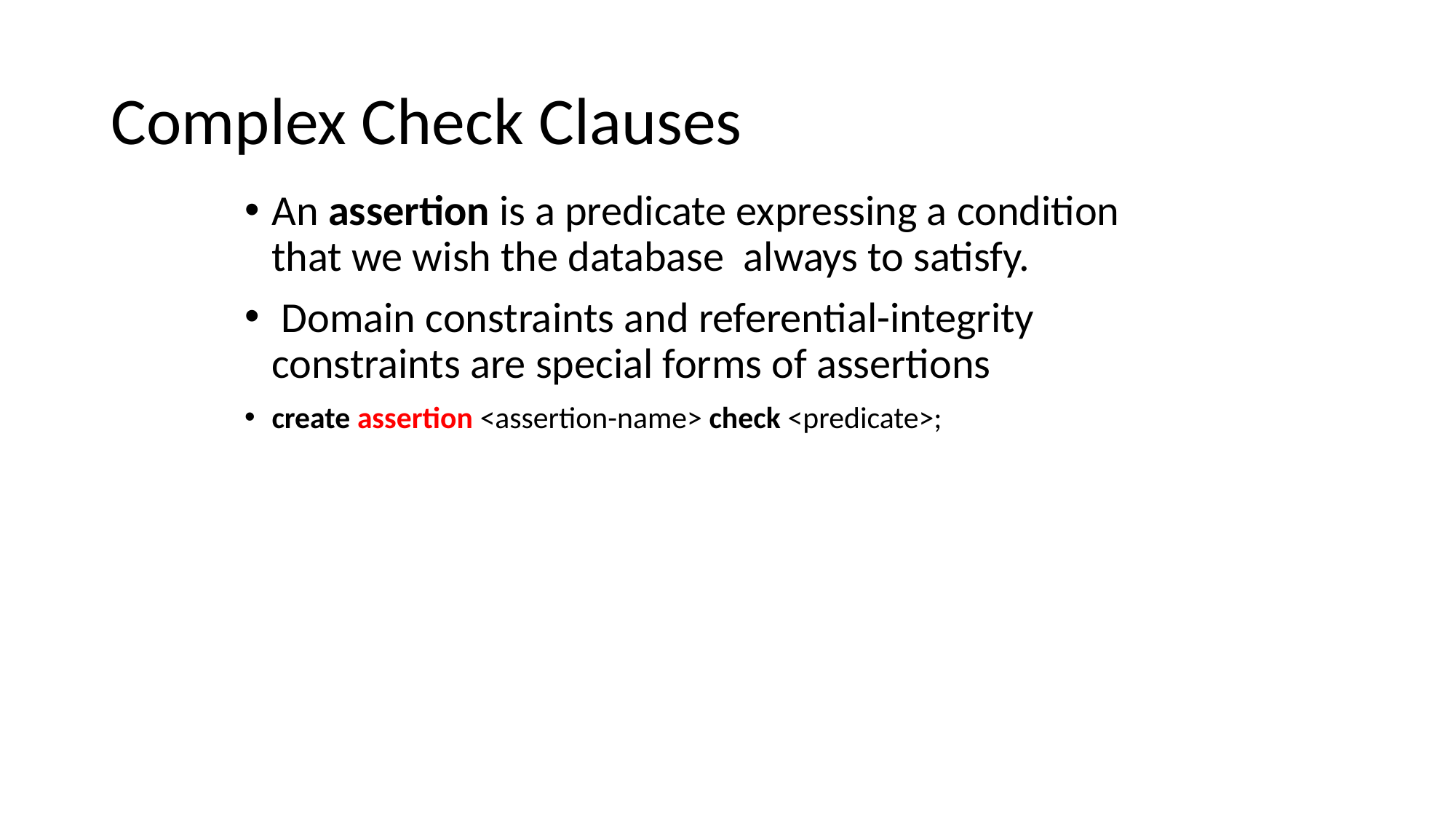

# Complex Check Clauses
An assertion is a predicate expressing a condition that we wish the database  always to satisfy.
 Domain constraints and referential-integrity constraints are special forms of assertions
create assertion <assertion-name> check <predicate>;